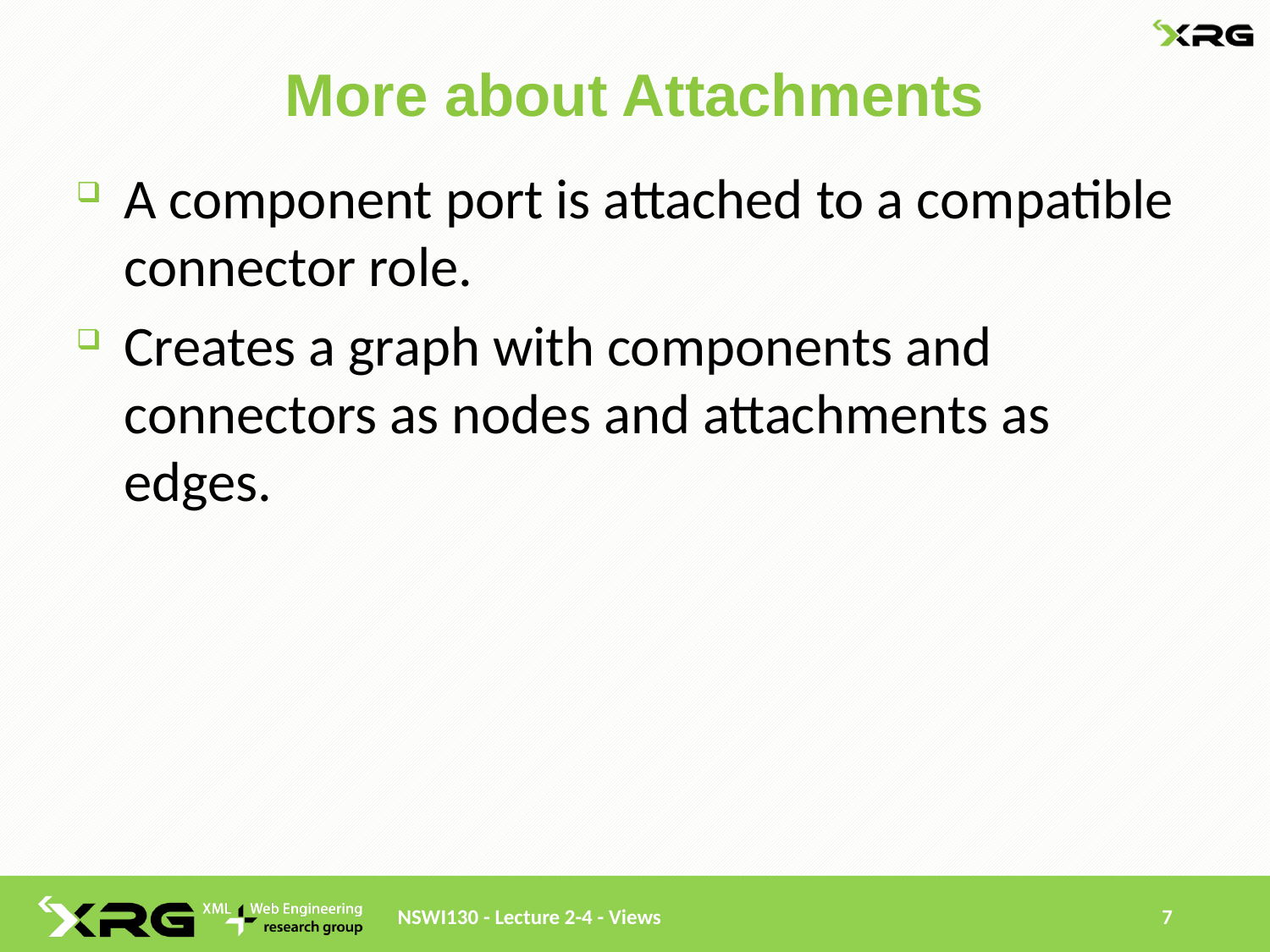

# More about Attachments
A component port is attached to a compatible connector role.
Creates a graph with components and connectors as nodes and attachments as edges.
NSWI130 - Lecture 2-4 - Views
7